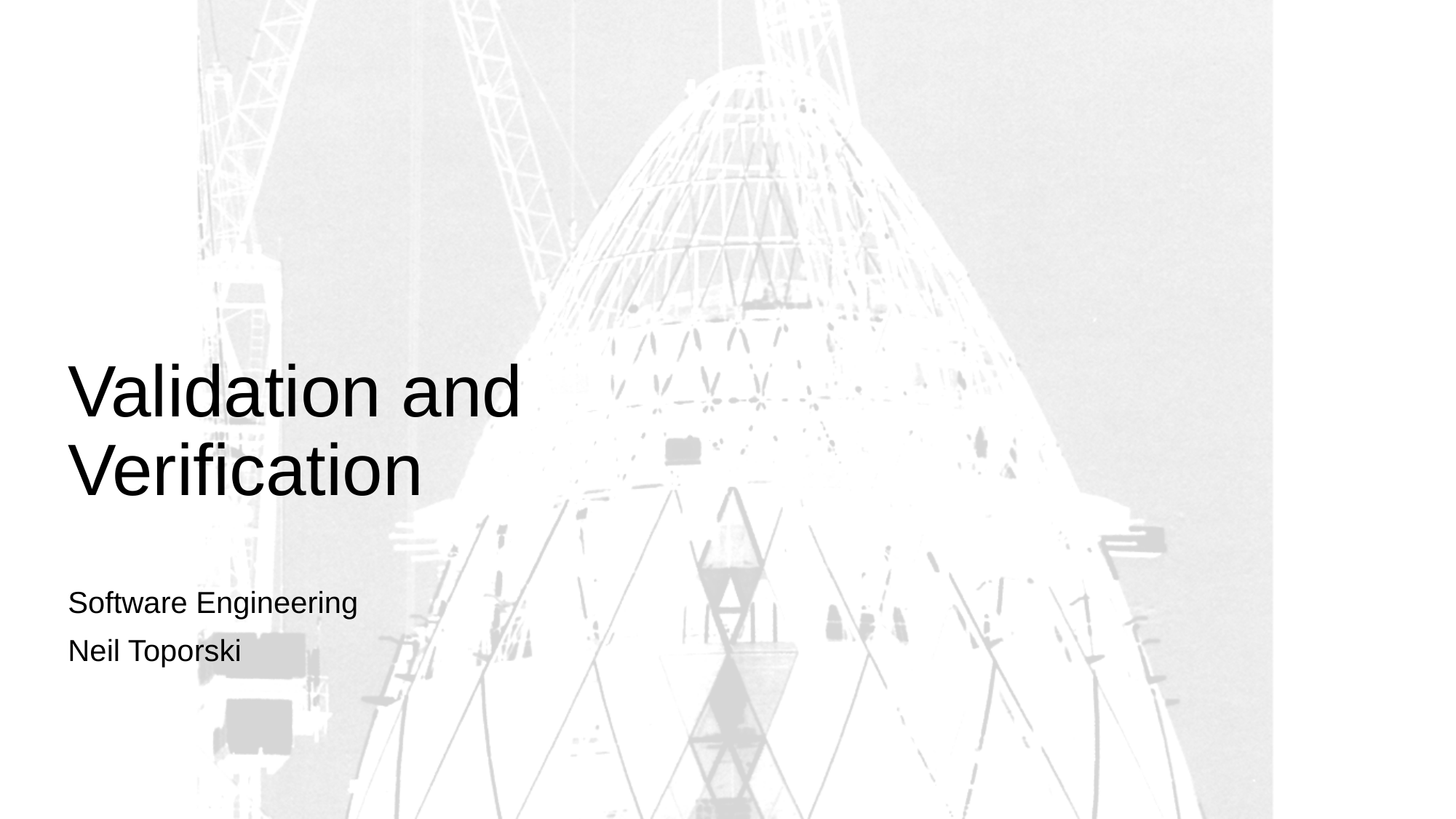

# Validation and Verification
Software Engineering
Neil Toporski